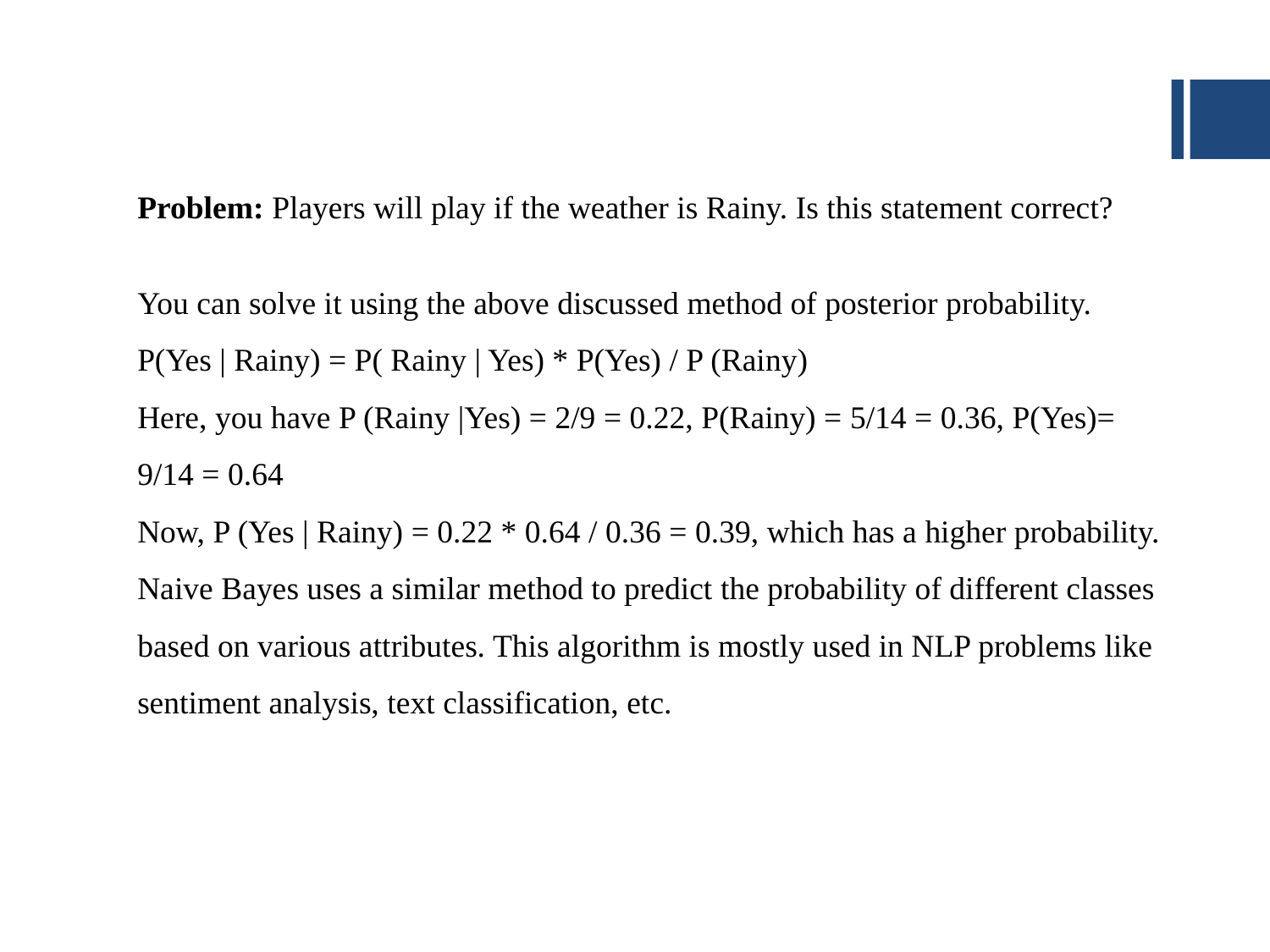

Problem: Players will play if the weather is Rainy. Is this statement correct?
You can solve it using the above discussed method of posterior probability.
P(Yes | Rainy) = P( Rainy | Yes) * P(Yes) / P (Rainy)
Here, you have P (Rainy |Yes) = 2/9 = 0.22, P(Rainy) = 5/14 = 0.36, P(Yes)= 9/14 = 0.64
Now, P (Yes | Rainy) = 0.22 * 0.64 / 0.36 = 0.39, which has a higher probability.
Naive Bayes uses a similar method to predict the probability of different classes based on various attributes. This algorithm is mostly used in NLP problems like sentiment analysis, text classification, etc.